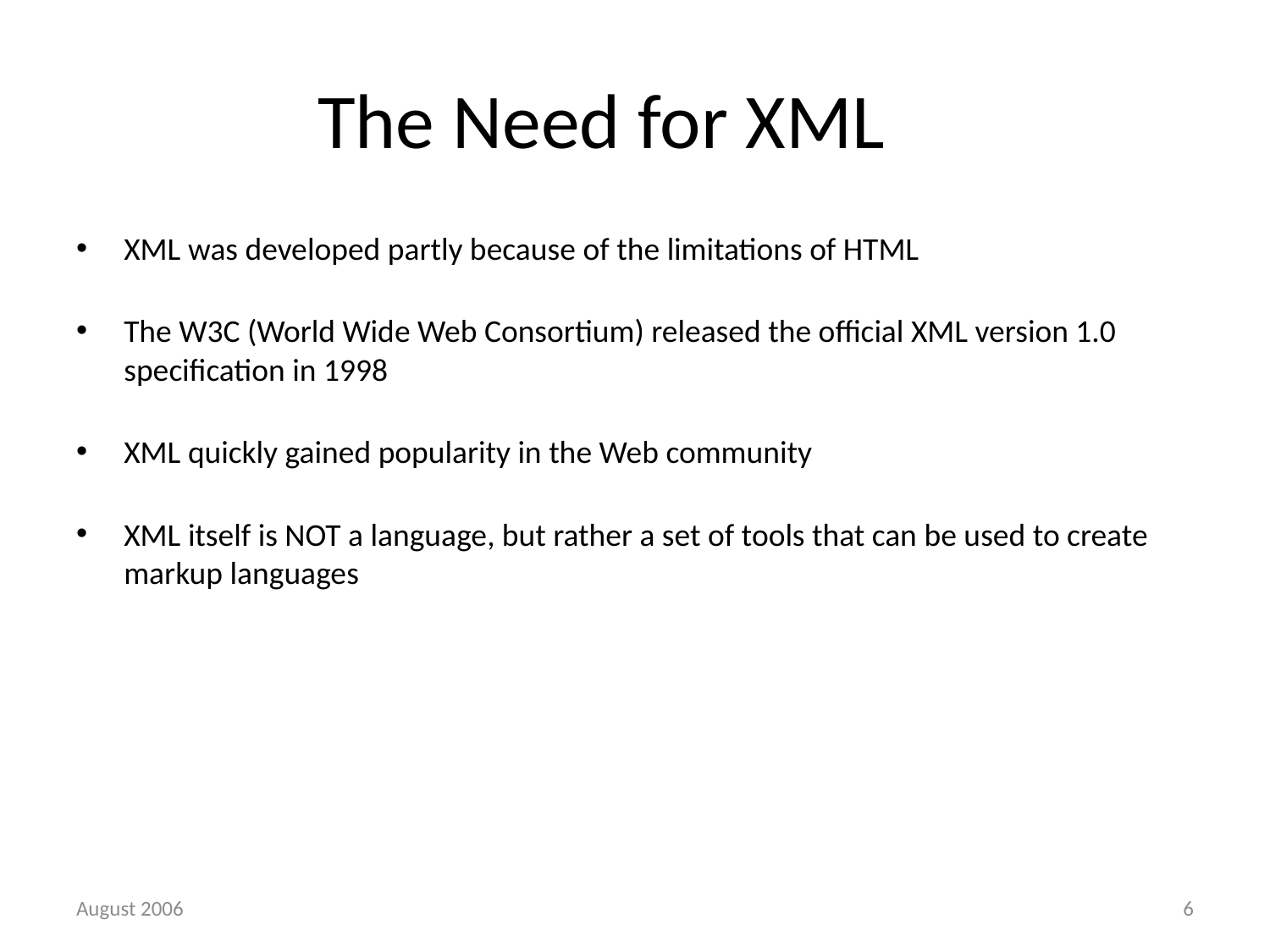

# The Need for XML
XML was developed partly because of the limitations of HTML
The W3C (World Wide Web Consortium) released the official XML version 1.0 specification in 1998
XML quickly gained popularity in the Web community
XML itself is NOT a language, but rather a set of tools that can be used to create markup languages

August 2006
6